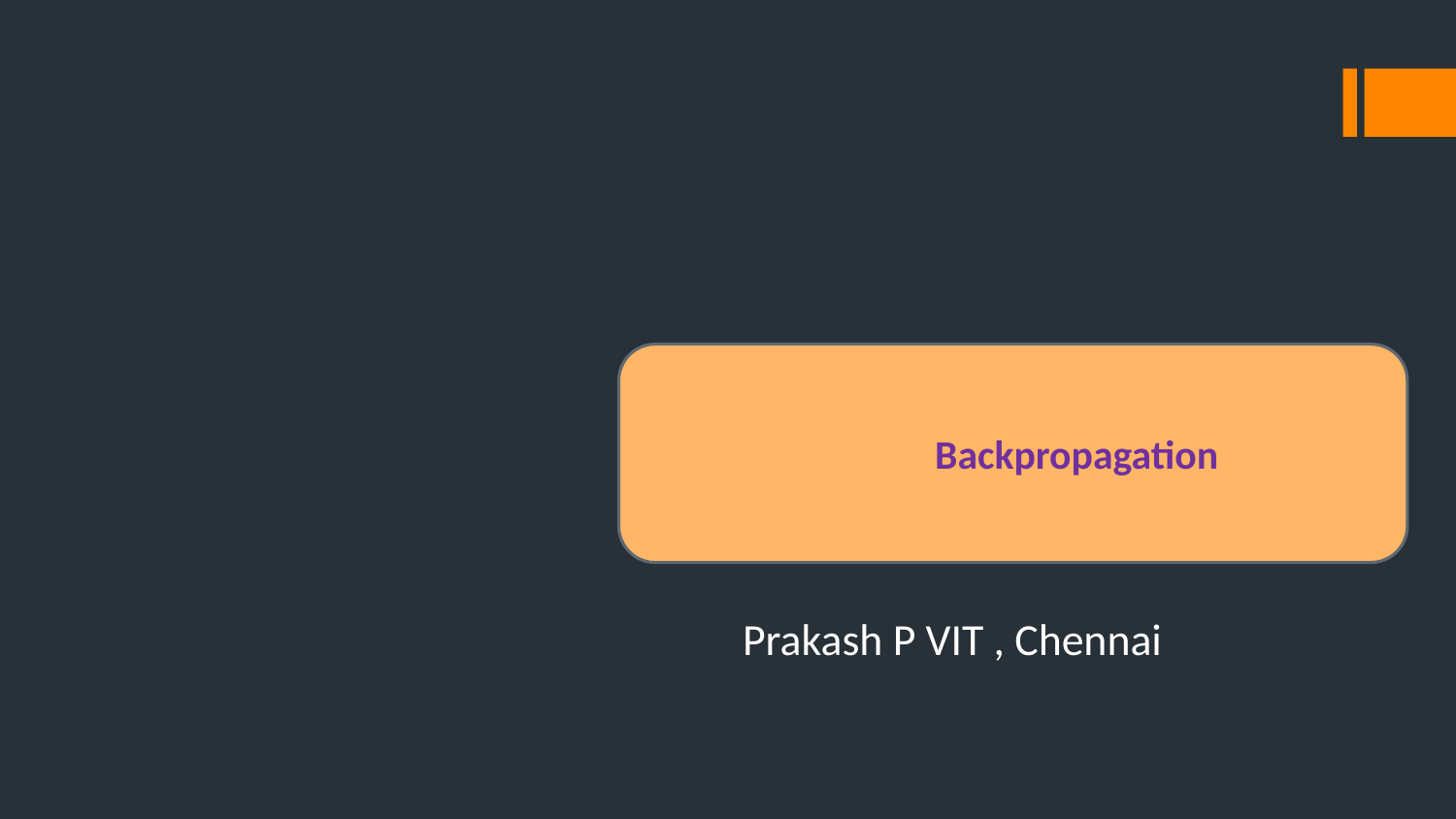

#
		Backpropagation
Prakash P VIT , Chennai